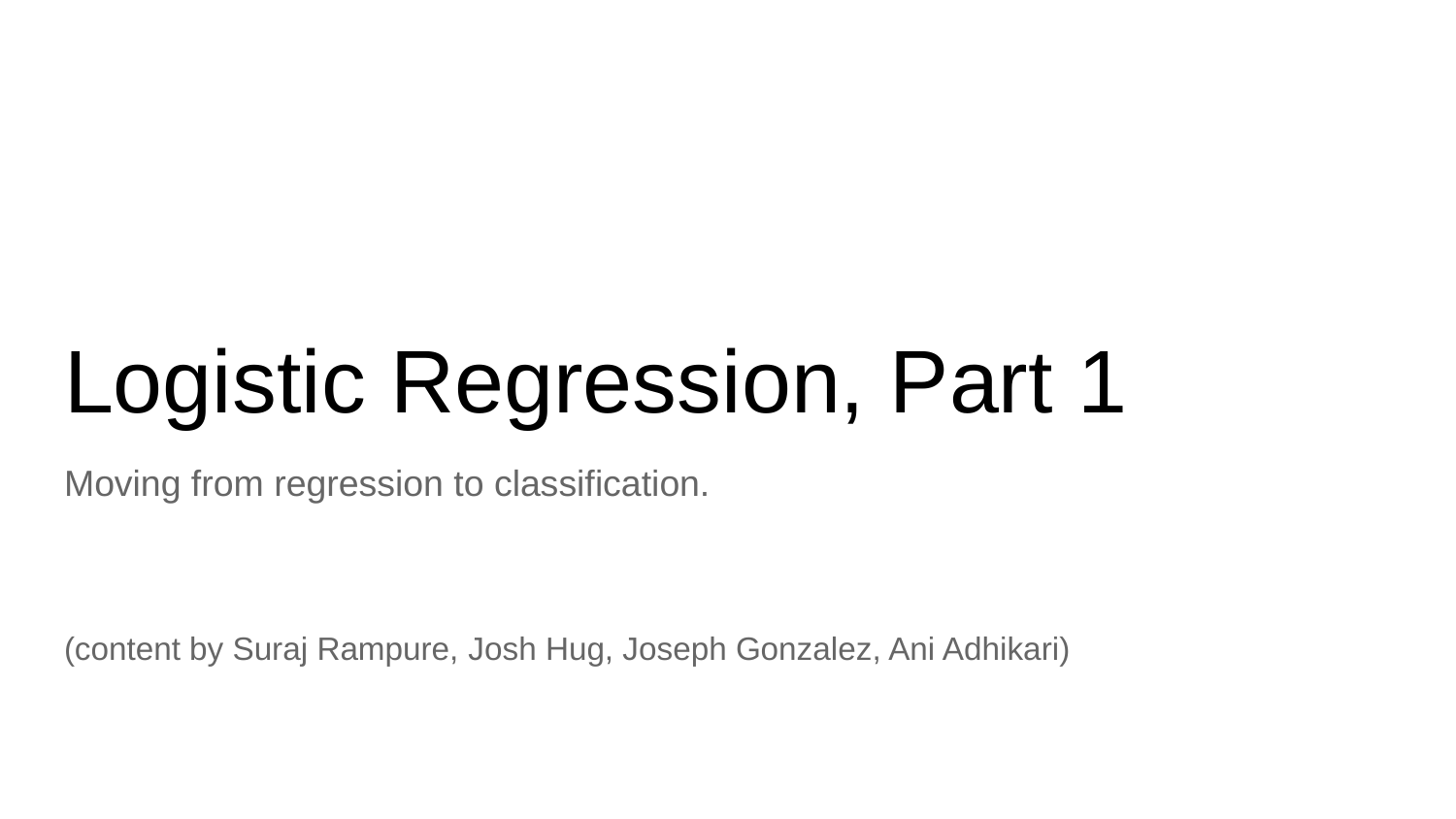

# Logistic Regression, Part 1

Moving from regression to classification.
(content by Suraj Rampure, Josh Hug, Joseph Gonzalez, Ani Adhikari)